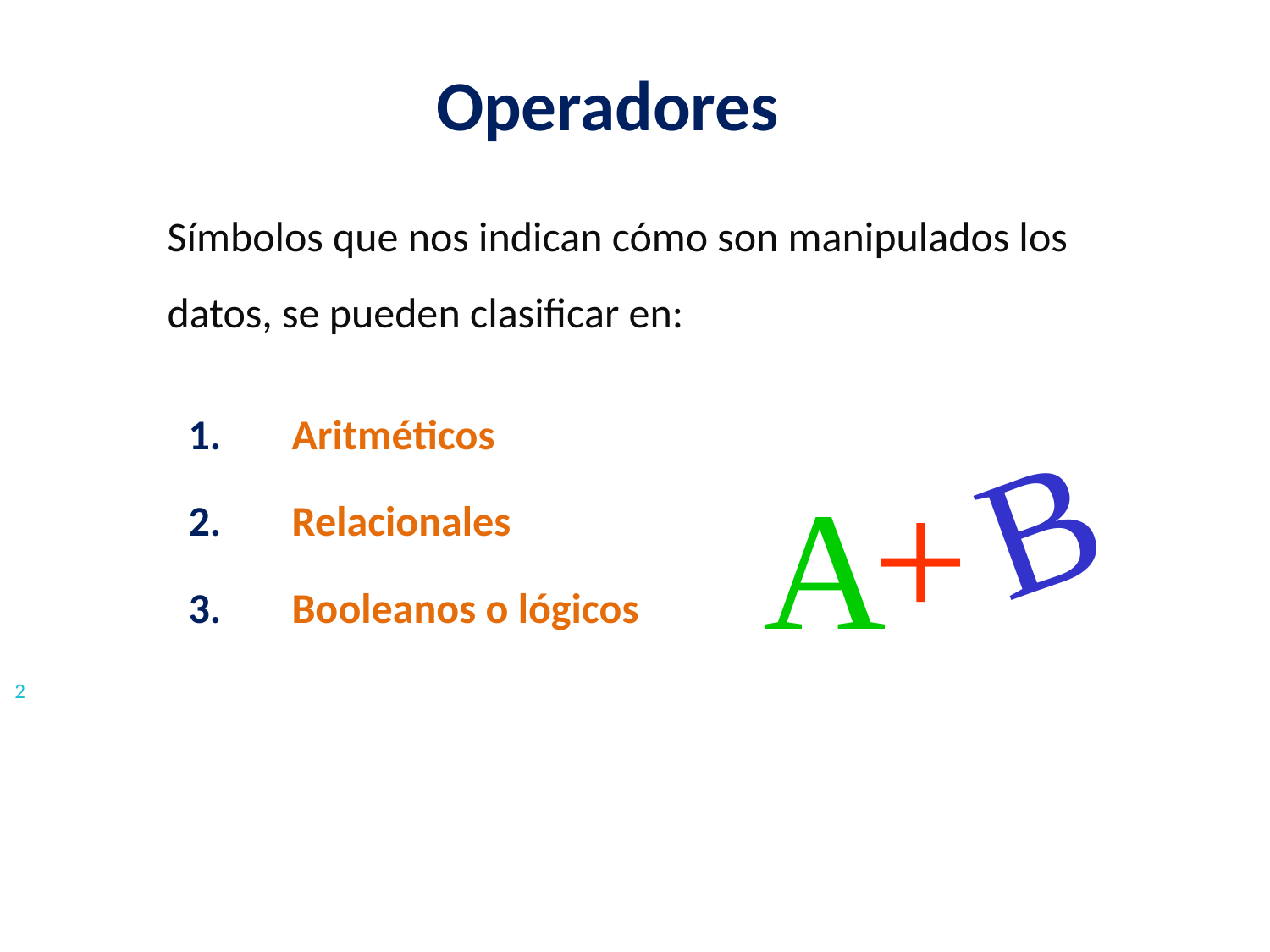

Operadores
Símbolos que nos indican cómo son manipulados los datos, se pueden clasificar en:

Aritméticos
Relacionales
Booleanos o lógicos
B
+
A
2